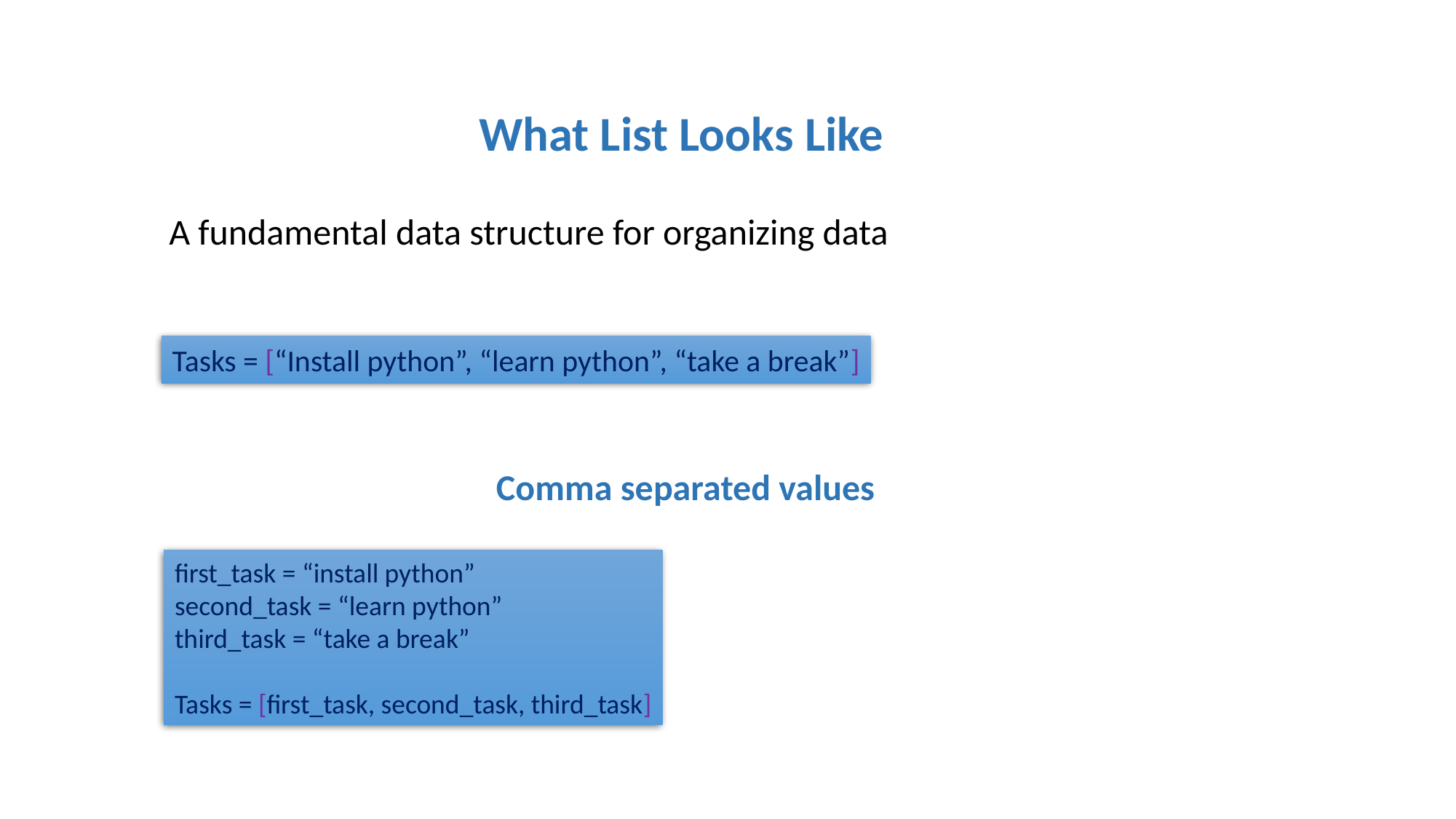

What List Looks Like
A fundamental data structure for organizing data
Tasks = [“Install python”, “learn python”, “take a break”]
Comma separated values
first_task = “install python”
second_task = “learn python”
third_task = “take a break”

Tasks = [first_task, second_task, third_task]